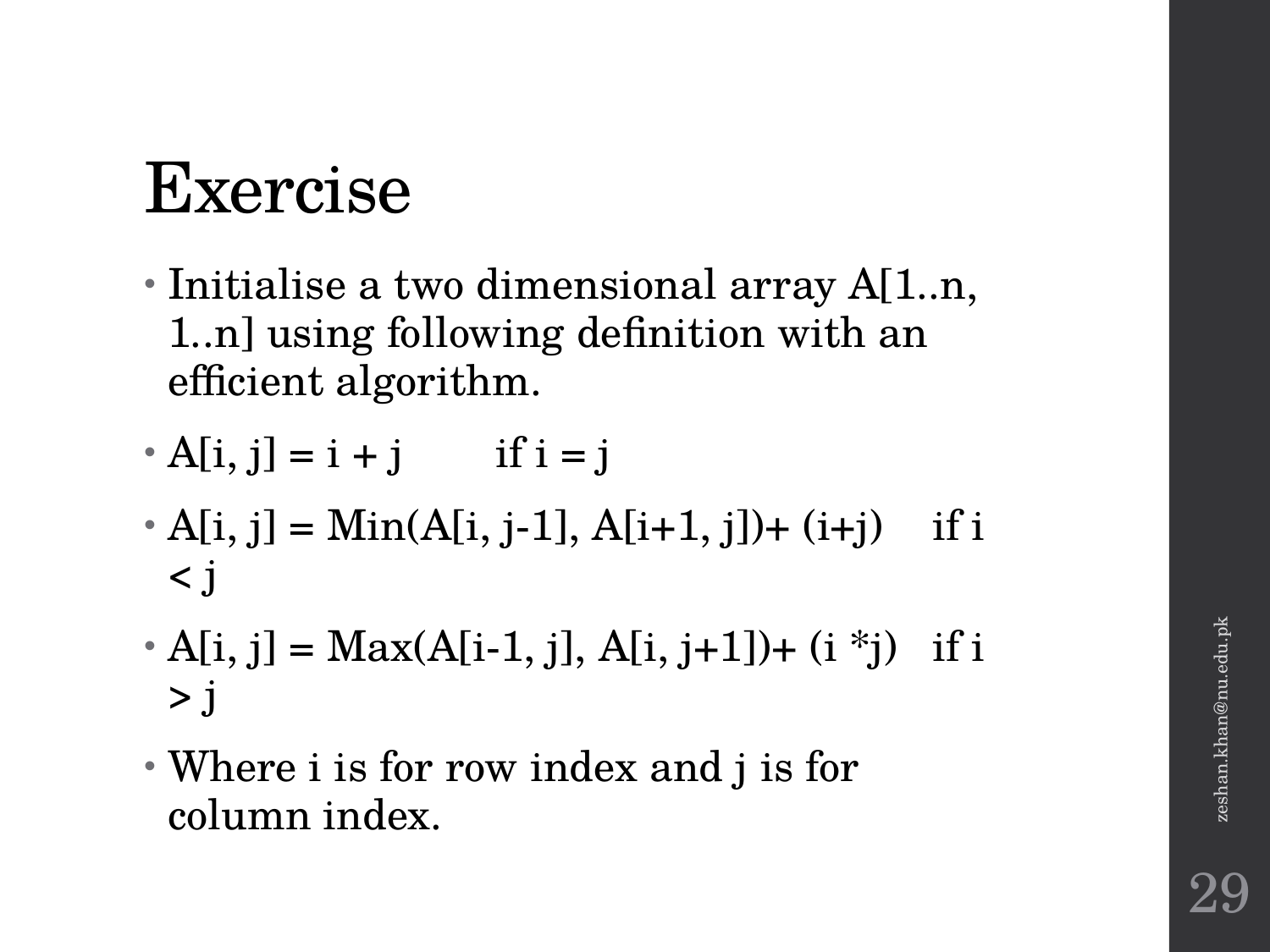

# Exercise
Initialise a two dimensional array A[1..n, 1..n] using following definition with an efficient algorithm.
A[i, j] = i + j					if i = j
A[i, j] = Min(A[i, j-1], A[i+1, j])+ (i+j)	if i < j
A[i, j] = Max(A[i-1, j], A[i, j+1])+ (i *j)	if i > j
Where i is for row index and j is for column index.
zeshan.khan@nu.edu.pk
29